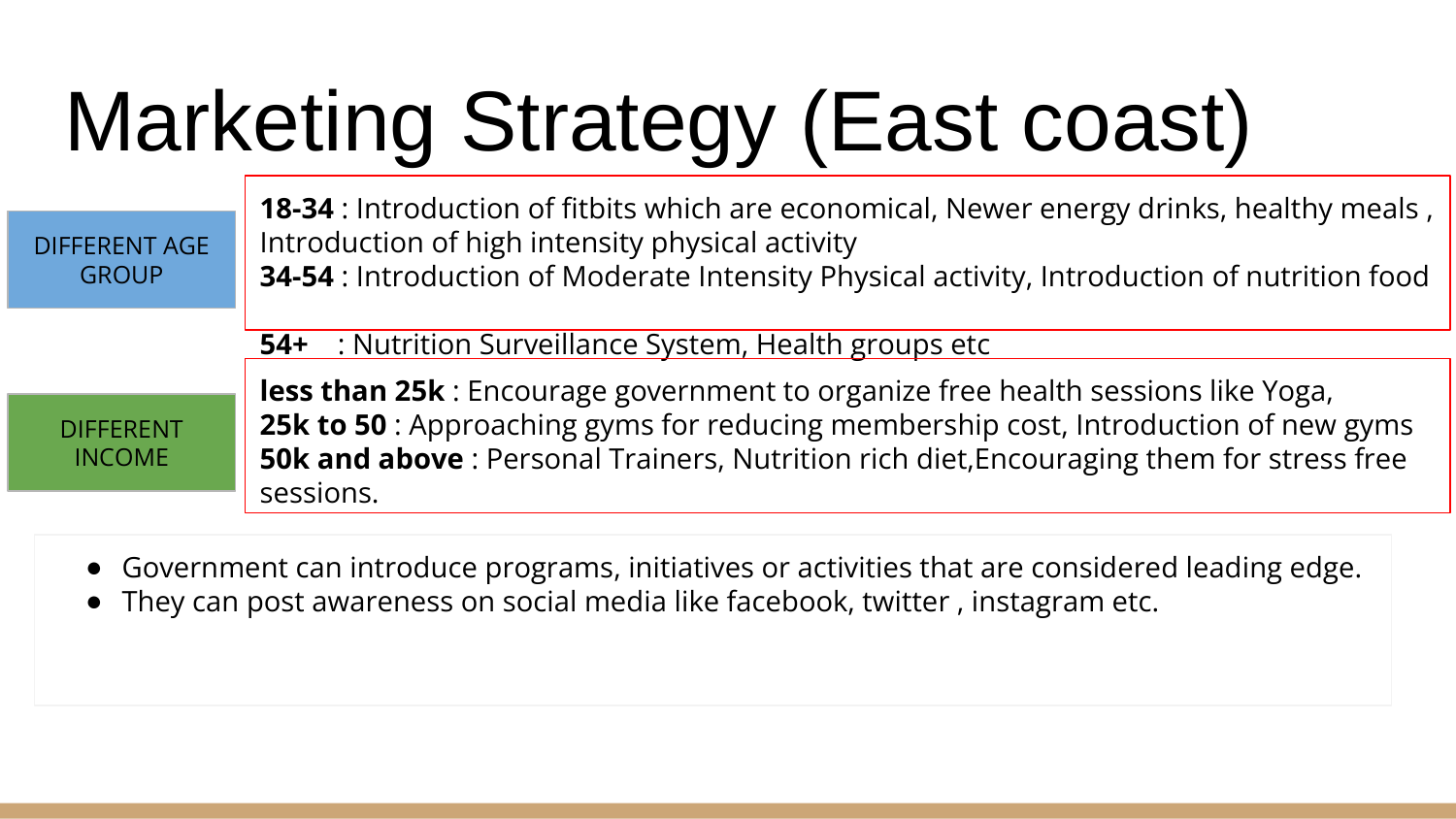

# Marketing Strategy (East coast)
18-34 : Introduction of fitbits which are economical, Newer energy drinks, healthy meals , Introduction of high intensity physical activity
34-54 : Introduction of Moderate Intensity Physical activity, Introduction of nutrition food
54+    : Nutrition Surveillance System, Health groups etc

DIFFERENT AGE GROUP

less than 25k : Encourage government to organize free health sessions like Yoga,
25k to 50 : Approaching gyms for reducing membership cost, Introduction of new gyms
50k and above : Personal Trainers, Nutrition rich diet,Encouraging them for stress free sessions.

DIFFERENT
INCOME
Government can introduce programs, initiatives or activities that are considered leading edge.
They can post awareness on social media like facebook, twitter , instagram etc.